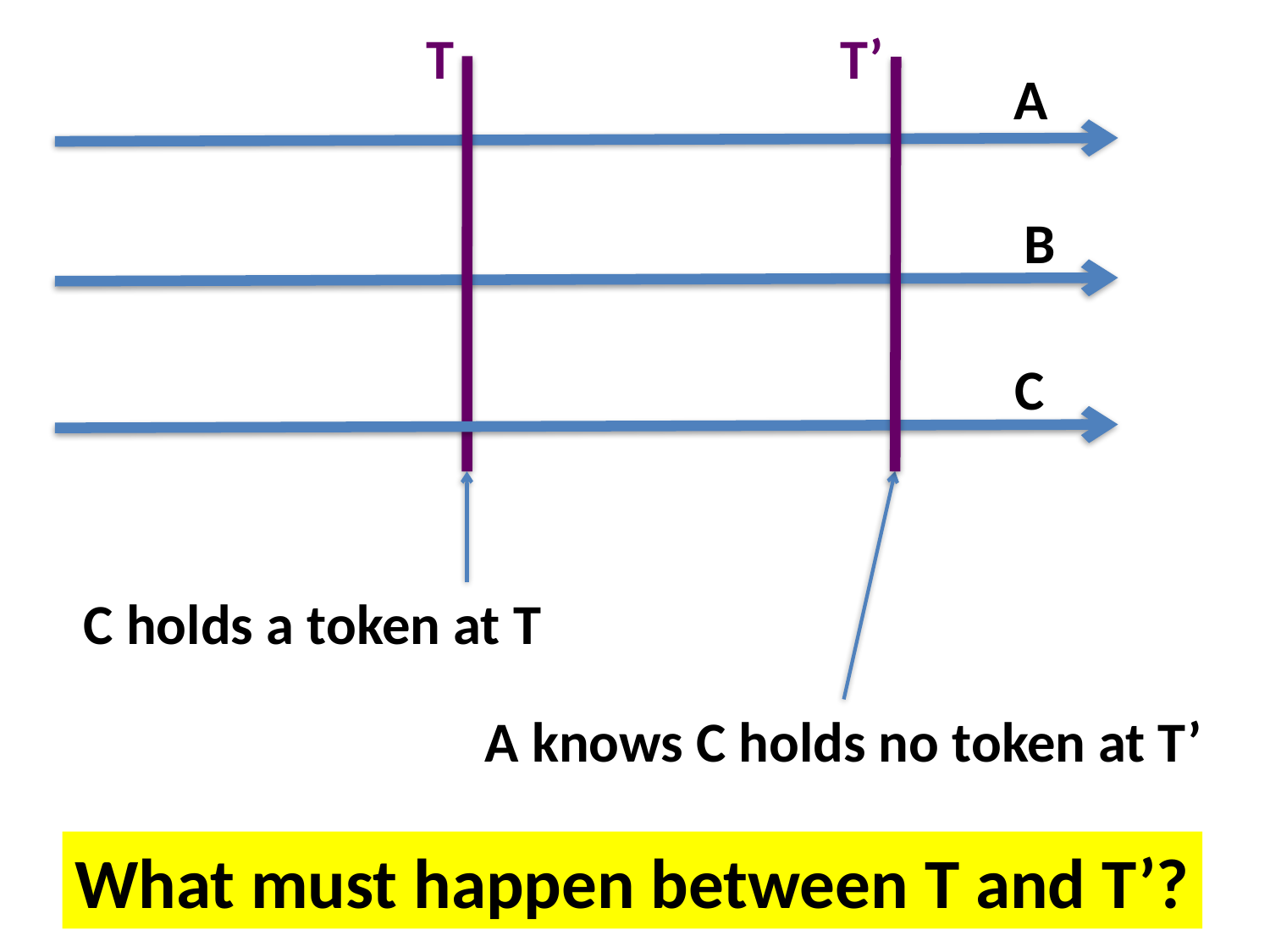

T
T’
A
B
C
C holds a token at T
A knows C holds no token at T’
What must happen between T and T’?